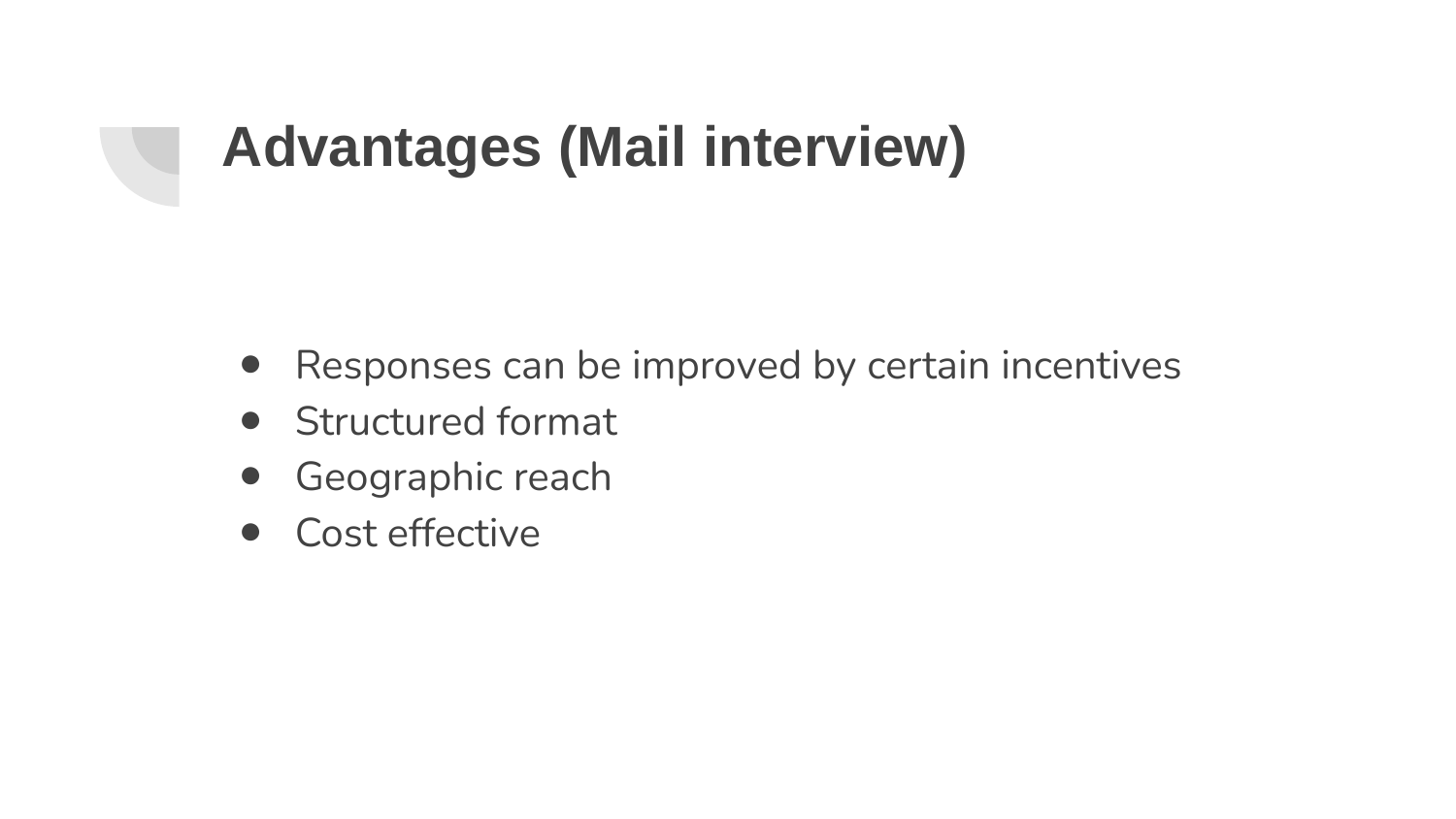

# Advantages (Mail interview)
Responses can be improved by certain incentives
Structured format
Geographic reach
Cost effective